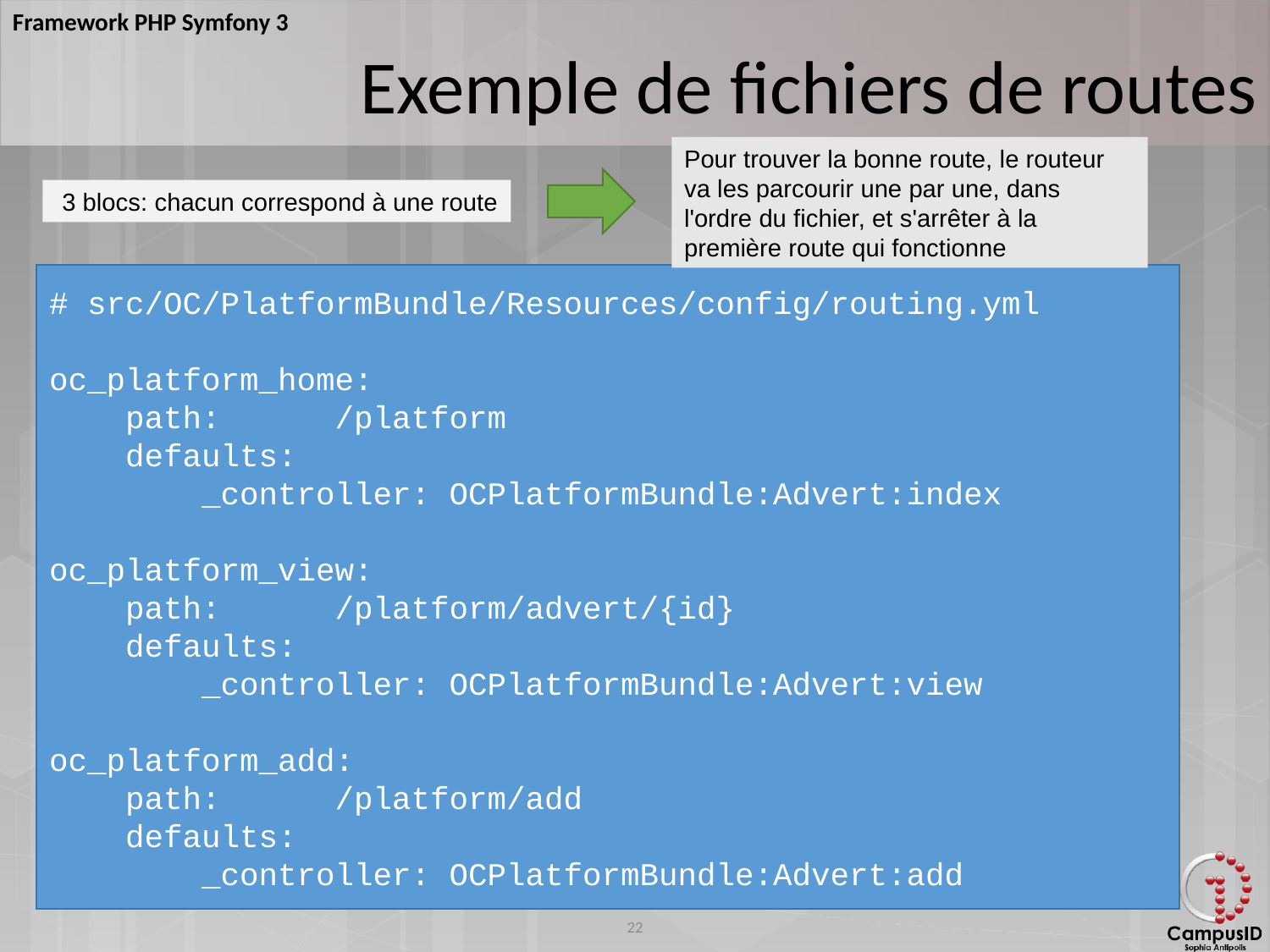

Exemple de fichiers de routes
Pour trouver la bonne route, le routeur va les parcourir une par une, dans l'ordre du fichier, et s'arrêter à la première route qui fonctionne

 3 blocs: chacun correspond à une route
# src/OC/PlatformBundle/Resources/config/routing.yml

oc_platform_home:
    path:      /platform
    defaults:
        _controller: OCPlatformBundle:Advert:index

oc_platform_view:
    path:      /platform/advert/{id}
    defaults:
        _controller: OCPlatformBundle:Advert:view

oc_platform_add:
    path:      /platform/add
    defaults:
        _controller: OCPlatformBundle:Advert:add